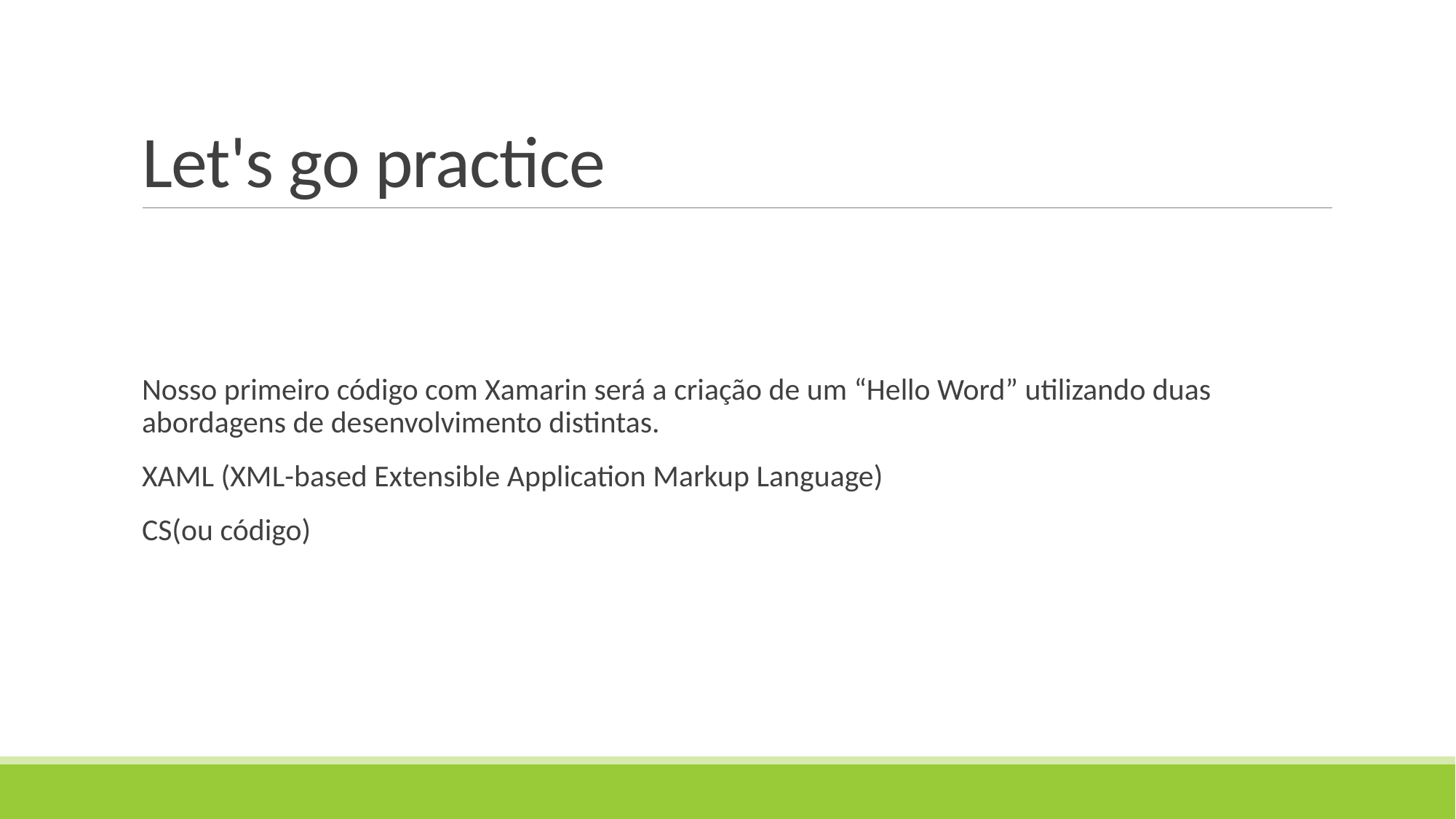

# Let's go practice
Nosso primeiro código com Xamarin será a criação de um “Hello Word” utilizando duas abordagens de desenvolvimento distintas.
XAML (XML-based Extensible Application Markup Language)
CS(ou código)